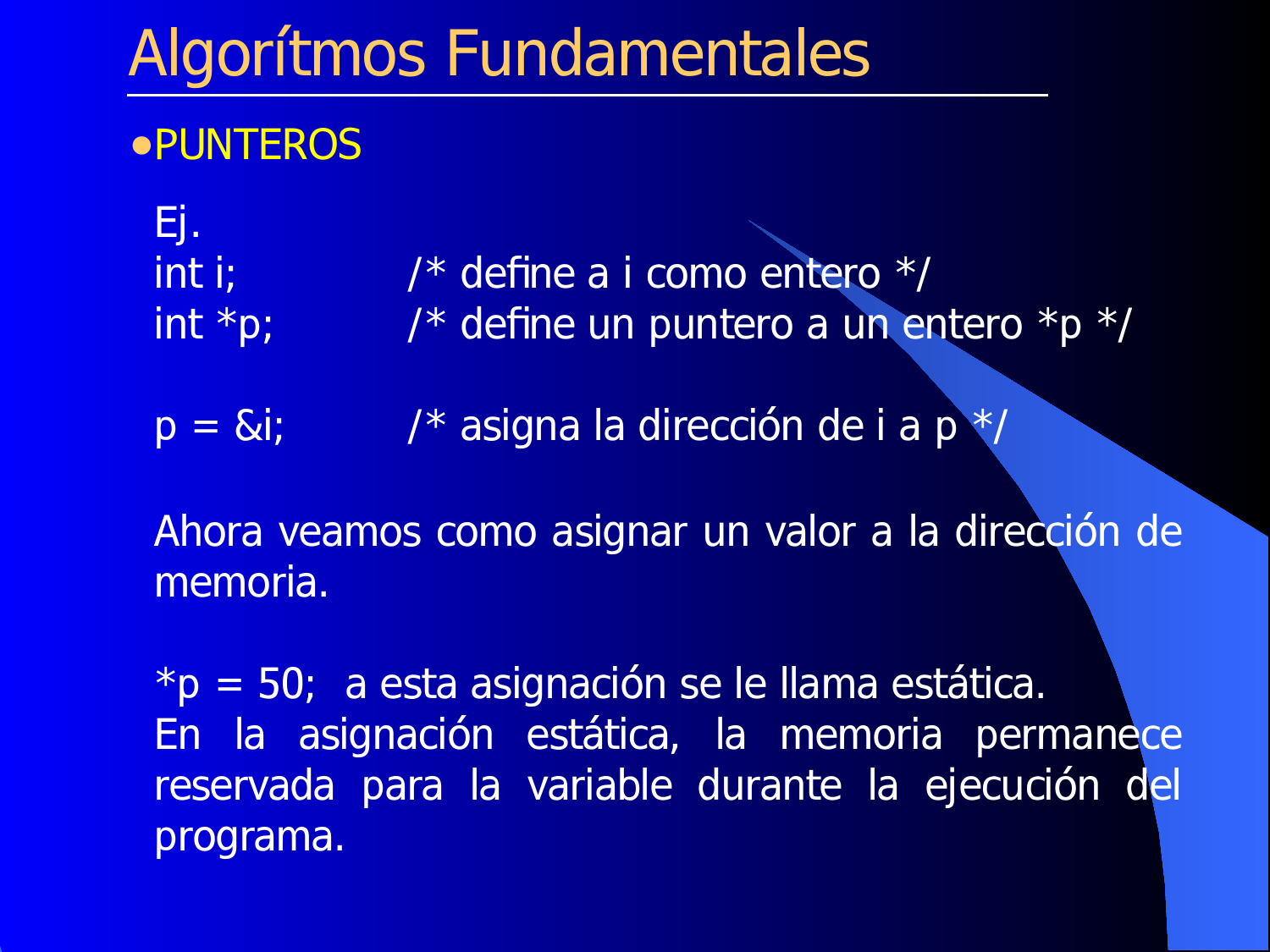

Algorítmos Fundamentales
PUNTEROS
Ej.
int i; 		/* define a i como entero */
int *p;		/* define un puntero a un entero *p */

p = &i;	/* asigna la dirección de i a p */

Ahora veamos como asignar un valor a la dirección de memoria.

*p = 50;  a esta asignación se le llama estática.
En la asignación estática, la memoria permanece reservada para la variable durante la ejecución del programa.